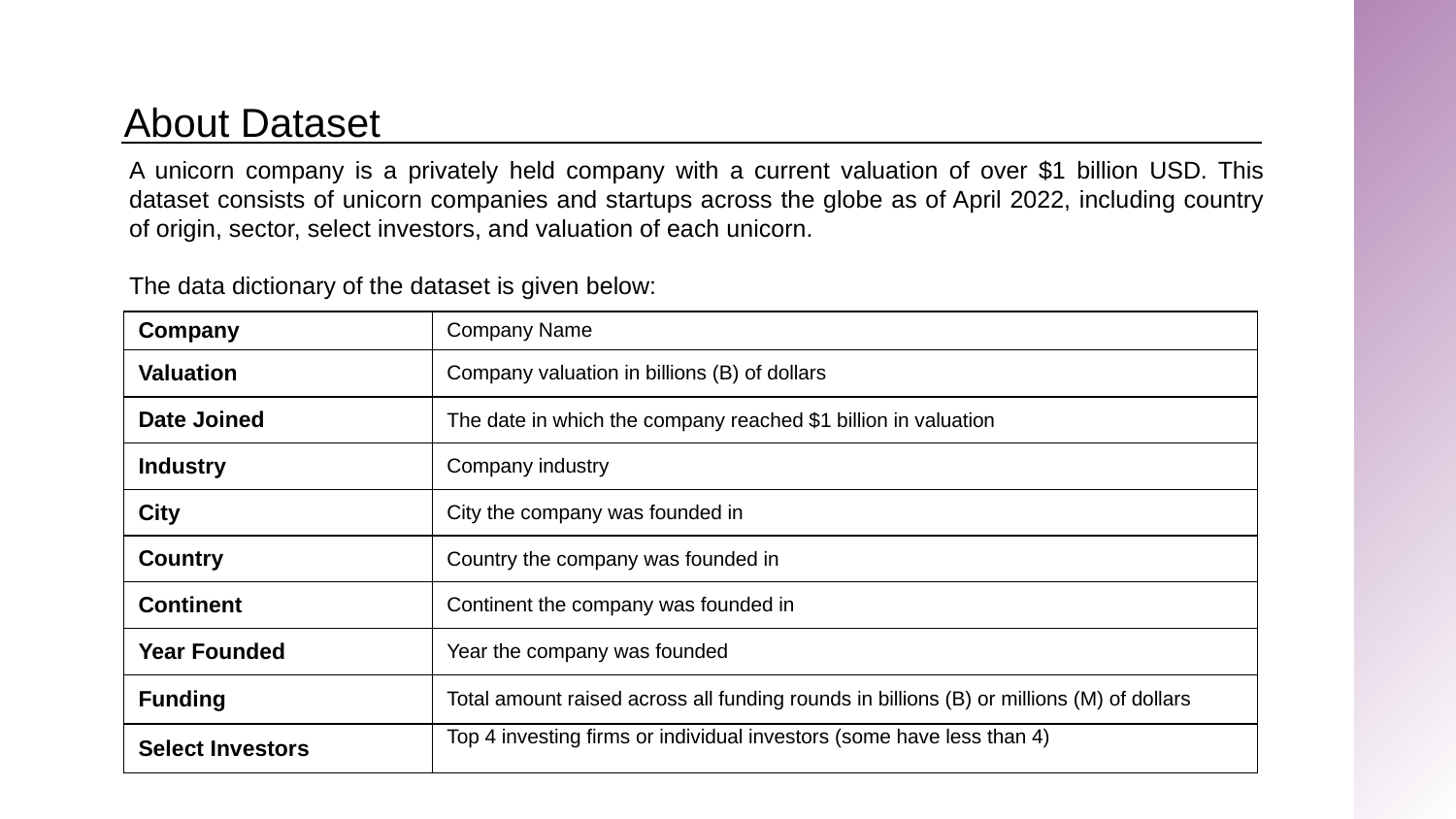

# About Dataset
A unicorn company is a privately held company with a current valuation of over $1 billion USD. This dataset consists of unicorn companies and startups across the globe as of April 2022, including country of origin, sector, select investors, and valuation of each unicorn.

The data dictionary of the dataset is given below:
| Company | Company Name |
| --- | --- |
| Valuation | Company valuation in billions (B) of dollars |
| Date Joined | The date in which the company reached $1 billion in valuation |
| Industry | Company industry |
| City | City the company was founded in |
| Country | Country the company was founded in |
| Continent | Continent the company was founded in |
| Year Founded | Year the company was founded |
| Funding | Total amount raised across all funding rounds in billions (B) or millions (M) of dollars |
| Select Investors | Top 4 investing firms or individual investors (some have less than 4) |